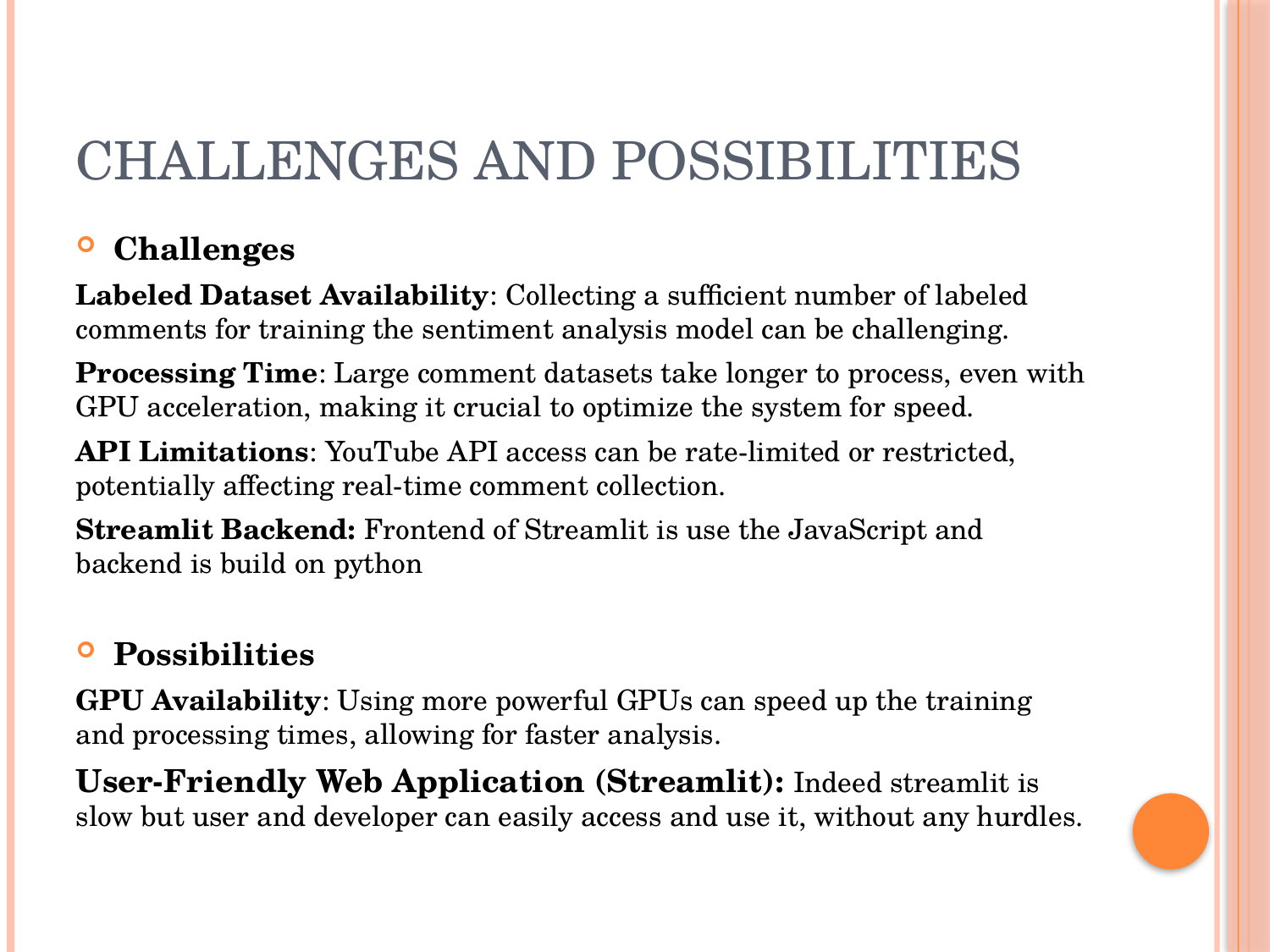

# Challenges and Possibilities
Challenges
Labeled Dataset Availability: Collecting a sufficient number of labeled comments for training the sentiment analysis model can be challenging.
Processing Time: Large comment datasets take longer to process, even with GPU acceleration, making it crucial to optimize the system for speed.
API Limitations: YouTube API access can be rate-limited or restricted, potentially affecting real-time comment collection.
Streamlit Backend: Frontend of Streamlit is use the JavaScript and backend is build on python

Possibilities
GPU Availability: Using more powerful GPUs can speed up the training and processing times, allowing for faster analysis.
User-Friendly Web Application (Streamlit): Indeed streamlit is slow but user and developer can easily access and use it, without any hurdles.